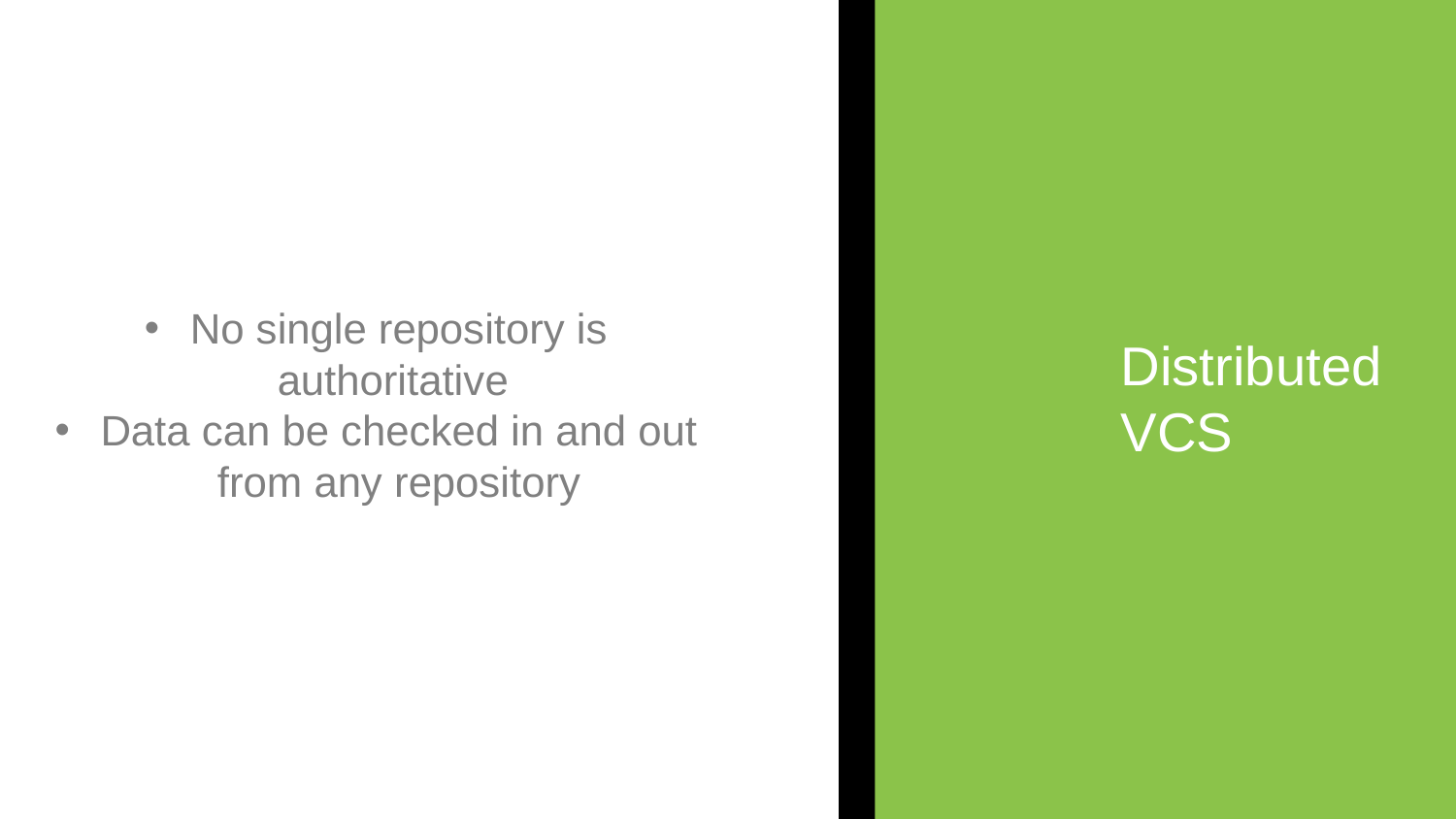

No single repository is authoritative
Data can be checked in and out from any repository
Distributed VCS